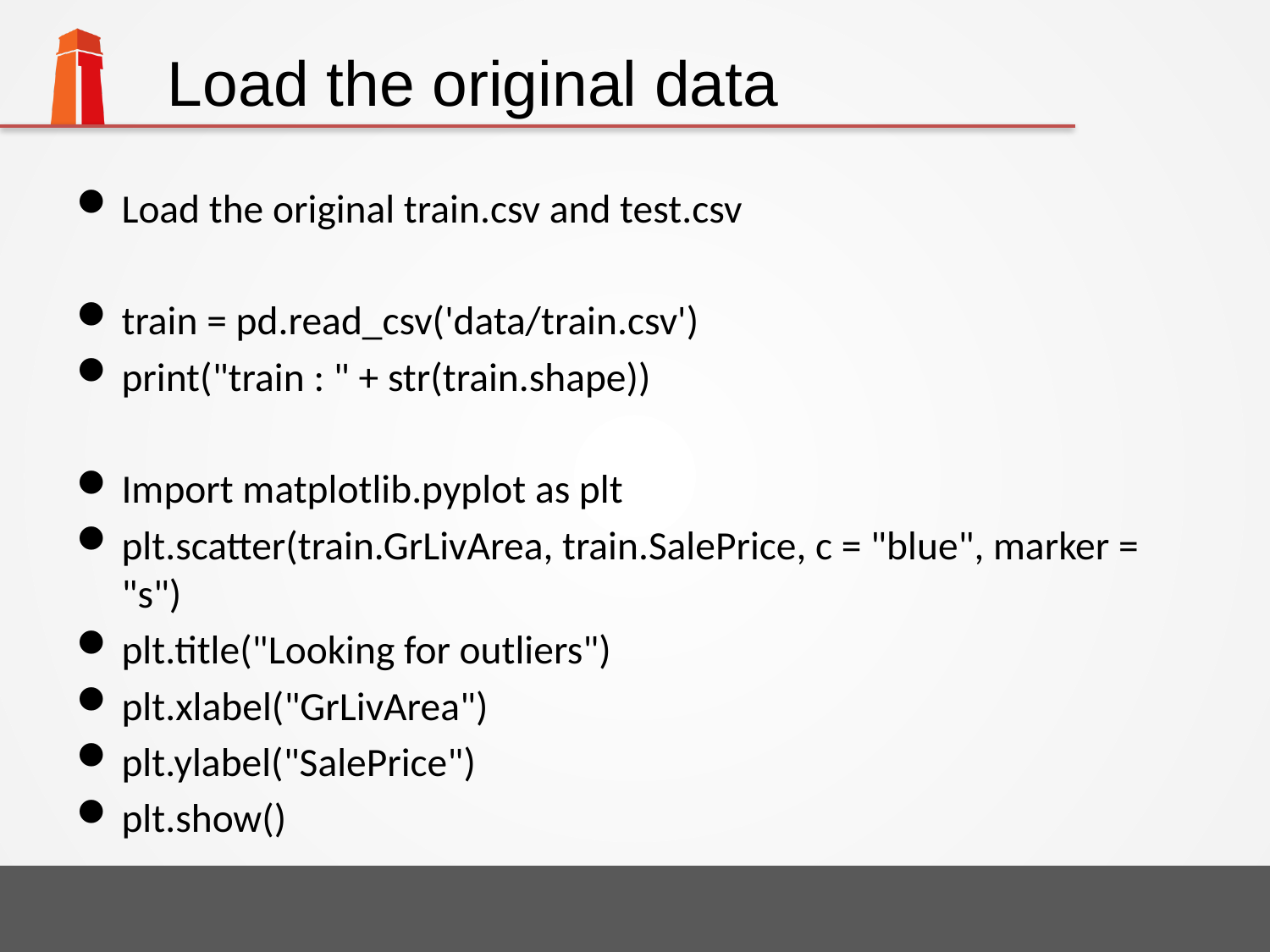

# Load the original data
Load the original train.csv and test.csv

train = pd.read_csv('data/train.csv')
print("train : " + str(train.shape))

Import matplotlib.pyplot as plt
plt.scatter(train.GrLivArea, train.SalePrice, c = "blue", marker = "s")
plt.title("Looking for outliers")
plt.xlabel("GrLivArea")
plt.ylabel("SalePrice")
plt.show()